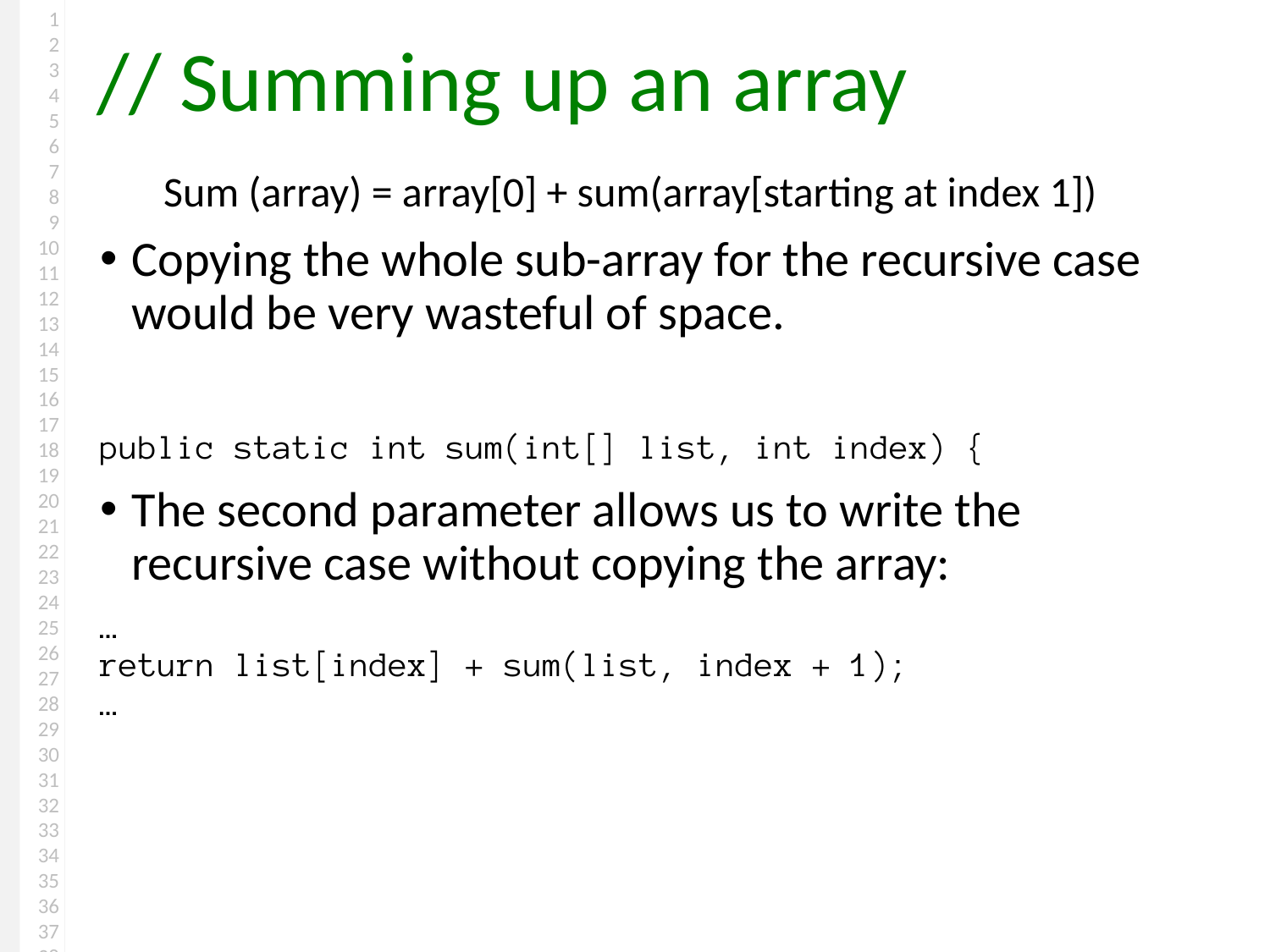

# Summing up an array
Sum (array) = array[0] + sum(array[starting at index 1])
Copying the whole sub-array for the recursive case would be very wasteful of space.

public static int sum(int[] list, int index) {
The second parameter allows us to write the recursive case without copying the array:
…
return list[index] + sum(list, index + 1);
…